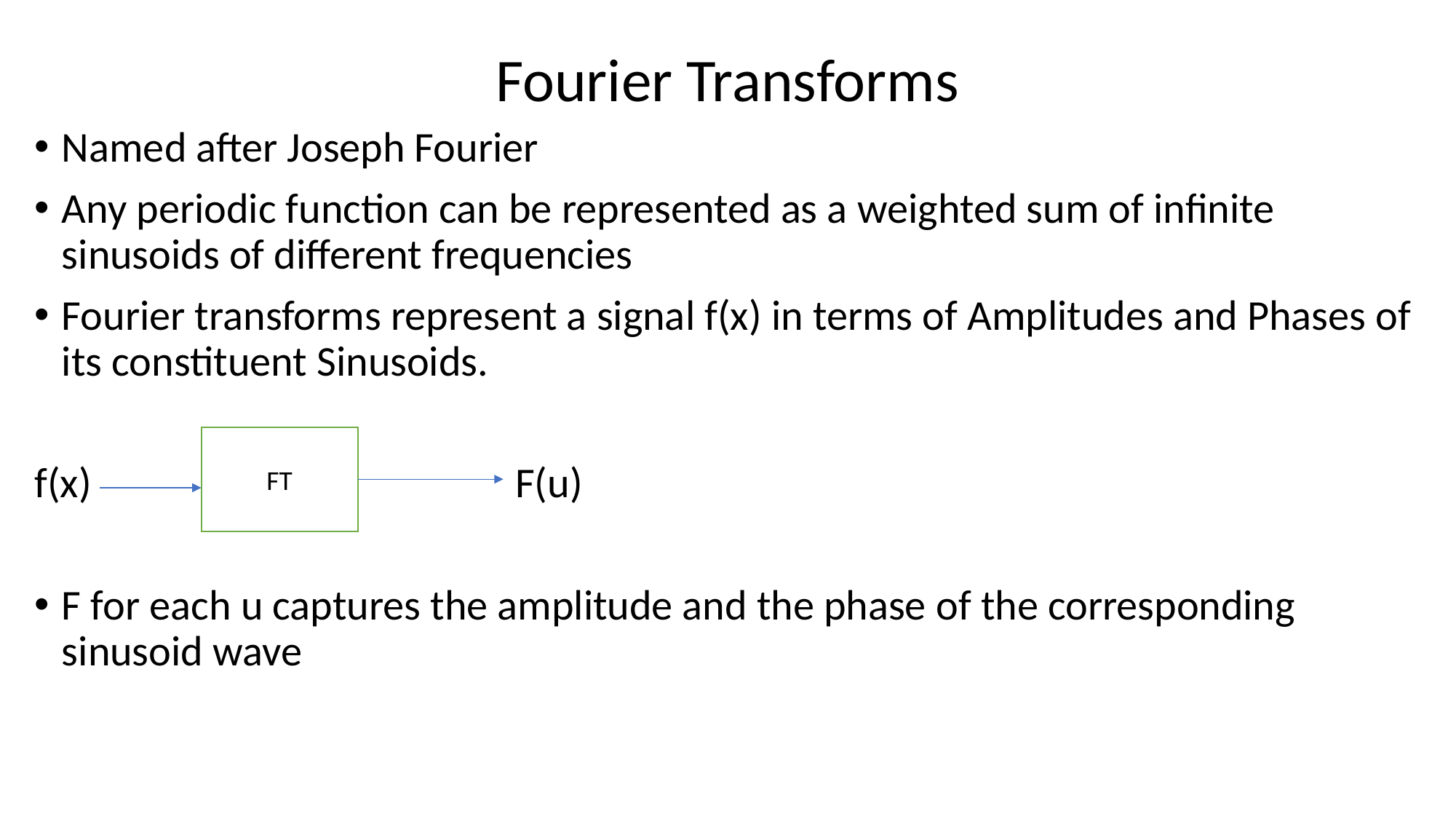

# Fourier Transforms
Named after Joseph Fourier
Any periodic function can be represented as a weighted sum of infinite sinusoids of different frequencies
Fourier transforms represent a signal f(x) in terms of Amplitudes and Phases of its constituent Sinusoids.

f(x)                                            F(u)

F for each u captures the amplitude and the phase of the corresponding sinusoid wave
FT